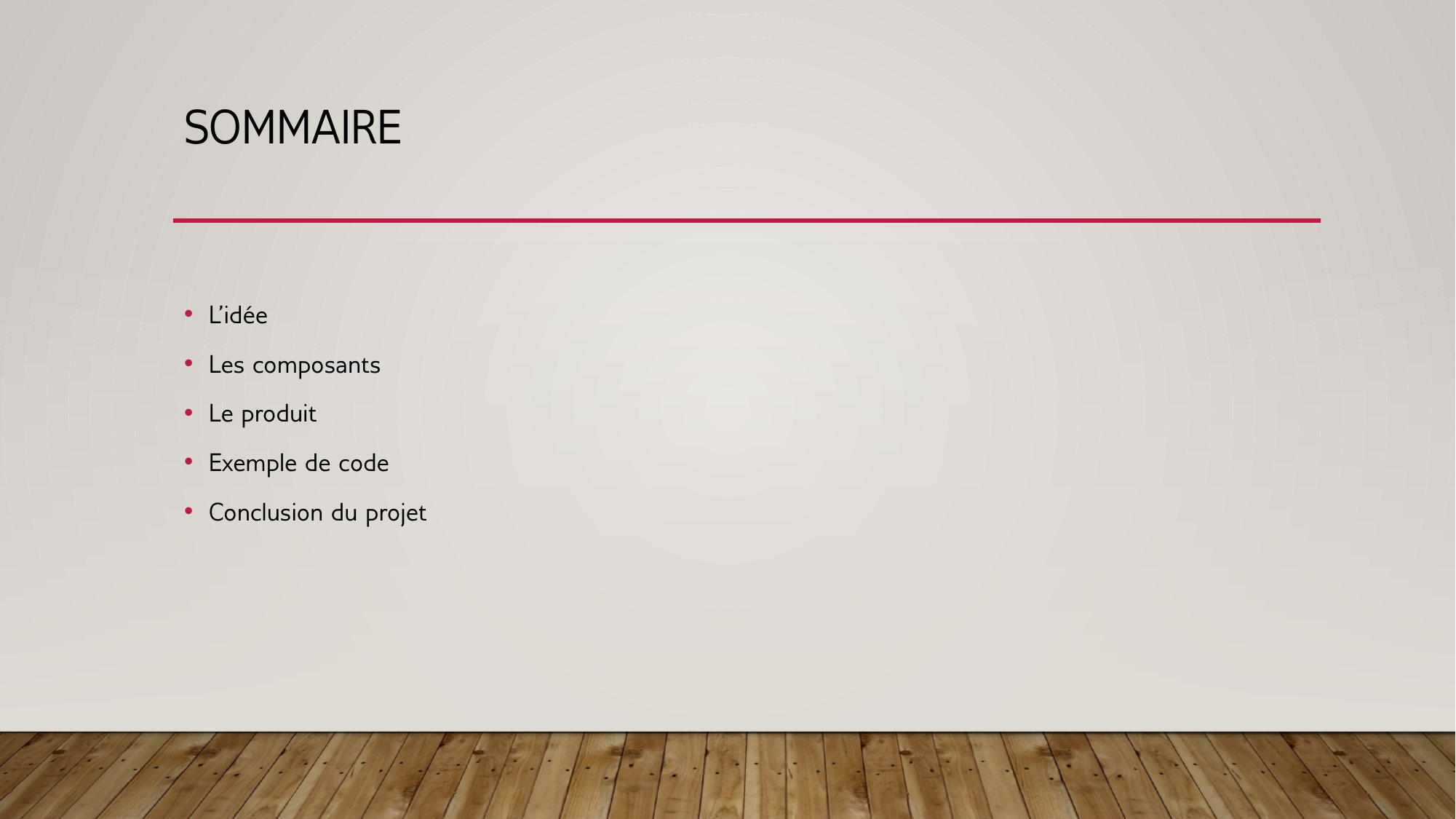

# Sommaire
L’idée
Les composants
Le produit
Exemple de code
Conclusion du projet